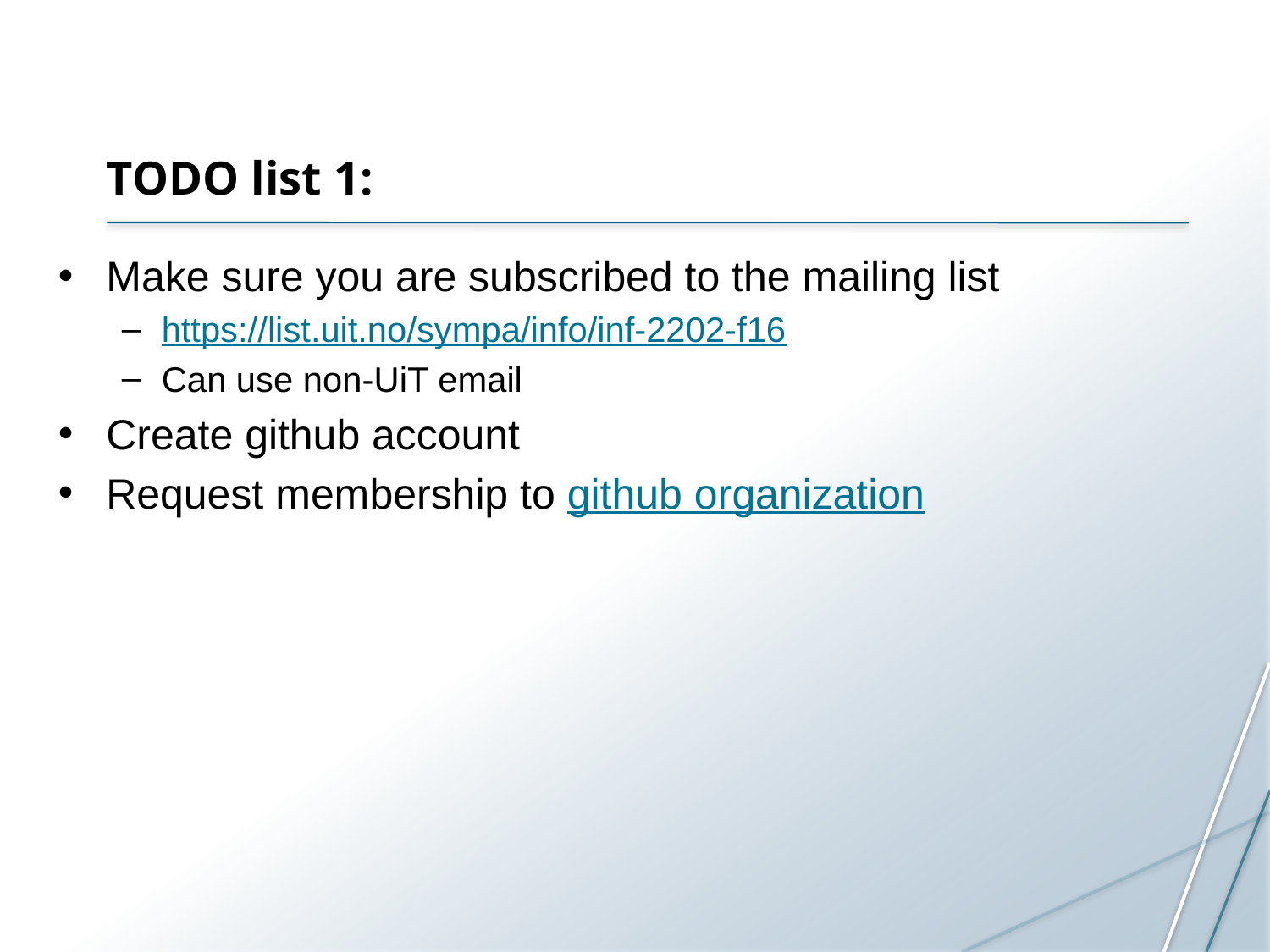

# TODO list 1:
Make sure you are subscribed to the mailing list
https://list.uit.no/sympa/info/inf-2202-f16
Can use non-UiT email
Create github account
Request membership to github organization